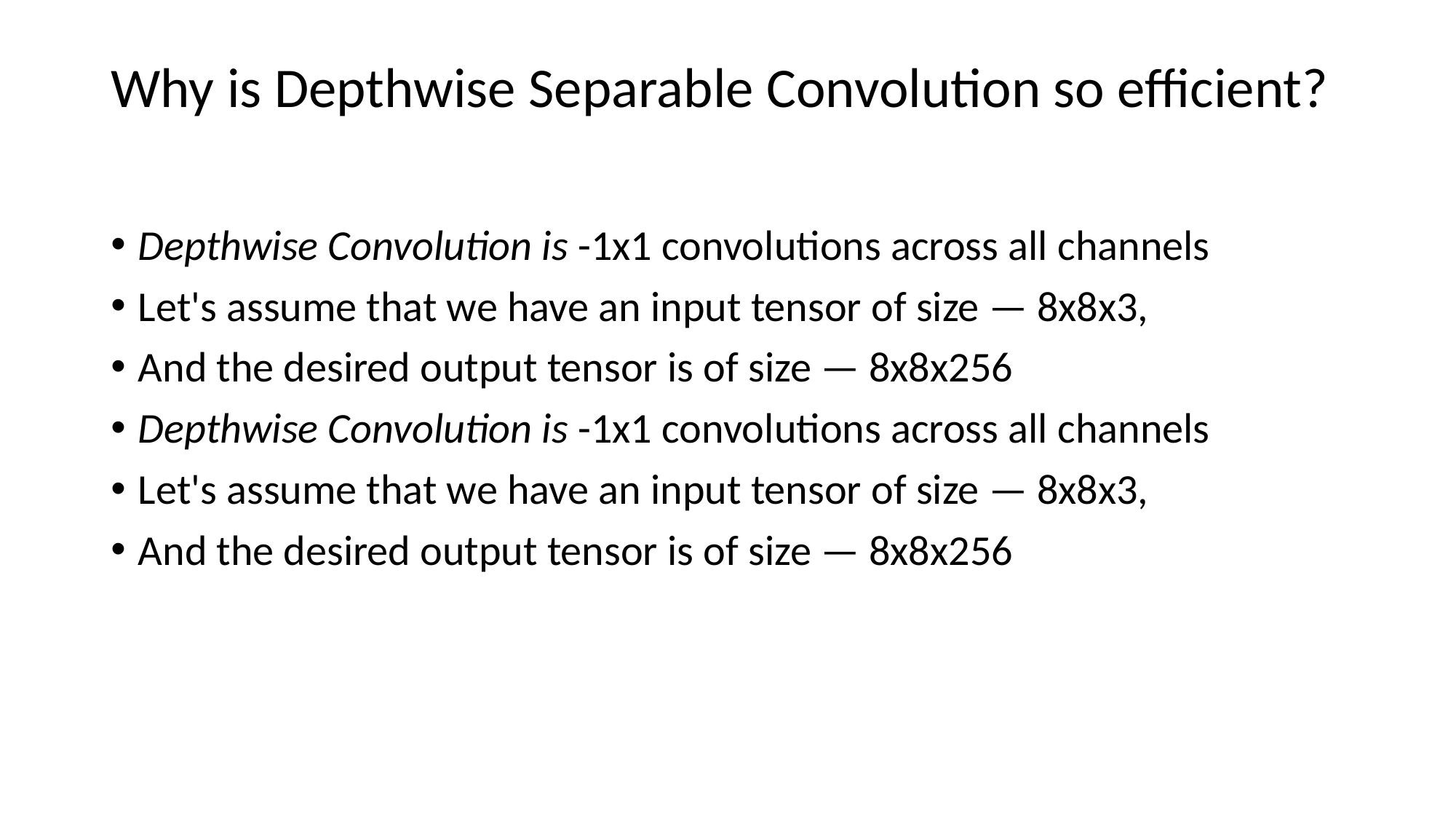

# Why is Depthwise Separable Convolution so efficient?
Depthwise Convolution is -1x1 convolutions across all channels
Let's assume that we have an input tensor of size — 8x8x3,
And the desired output tensor is of size — 8x8x256
Depthwise Convolution is -1x1 convolutions across all channels
Let's assume that we have an input tensor of size — 8x8x3,
And the desired output tensor is of size — 8x8x256